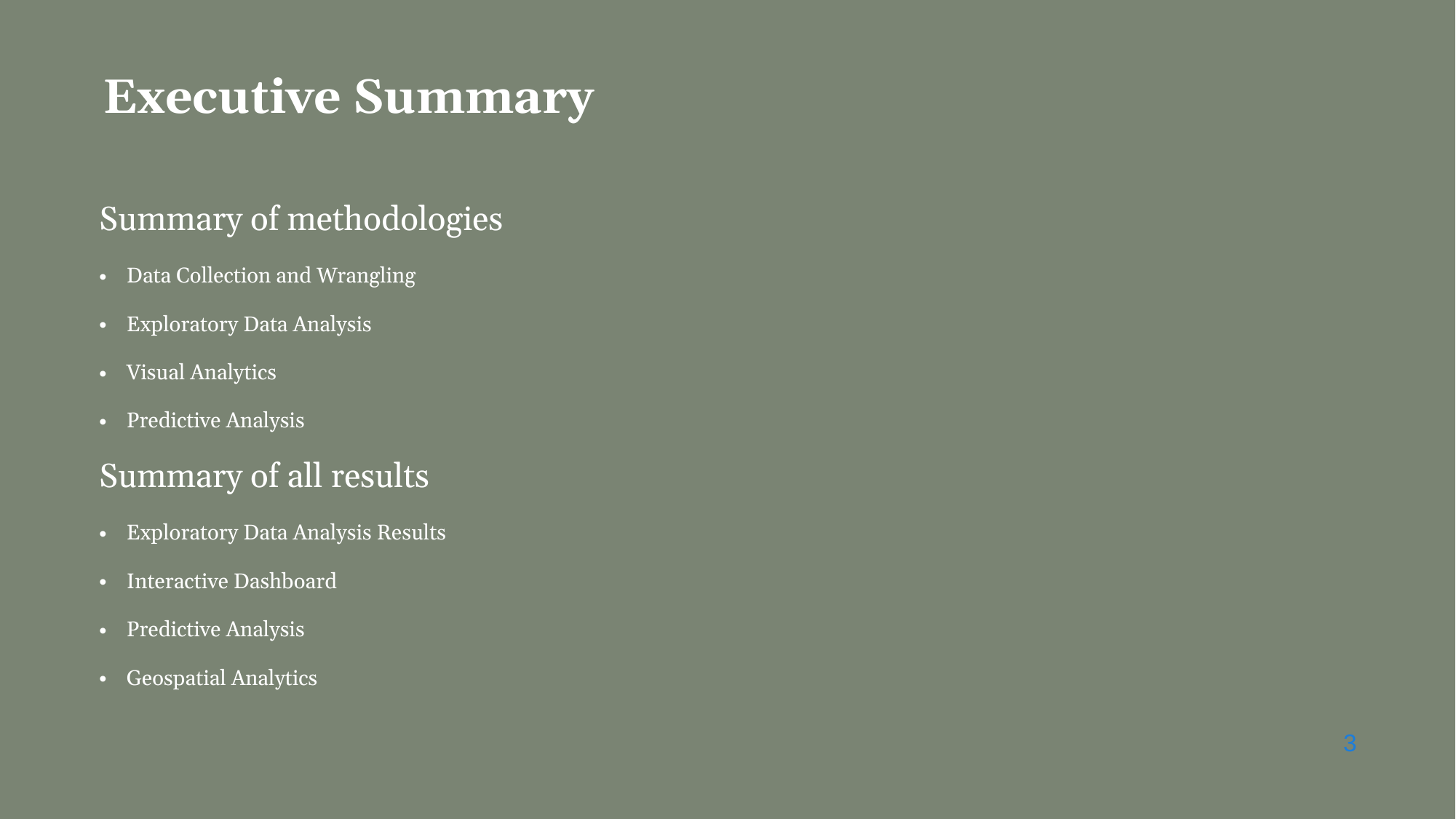

Executive Summary
Summary of methodologies
Data Collection and Wrangling
Exploratory Data Analysis
Visual Analytics
Predictive Analysis
Summary of all results
Exploratory Data Analysis Results
Interactive Dashboard
Predictive Analysis
Geospatial Analytics

3